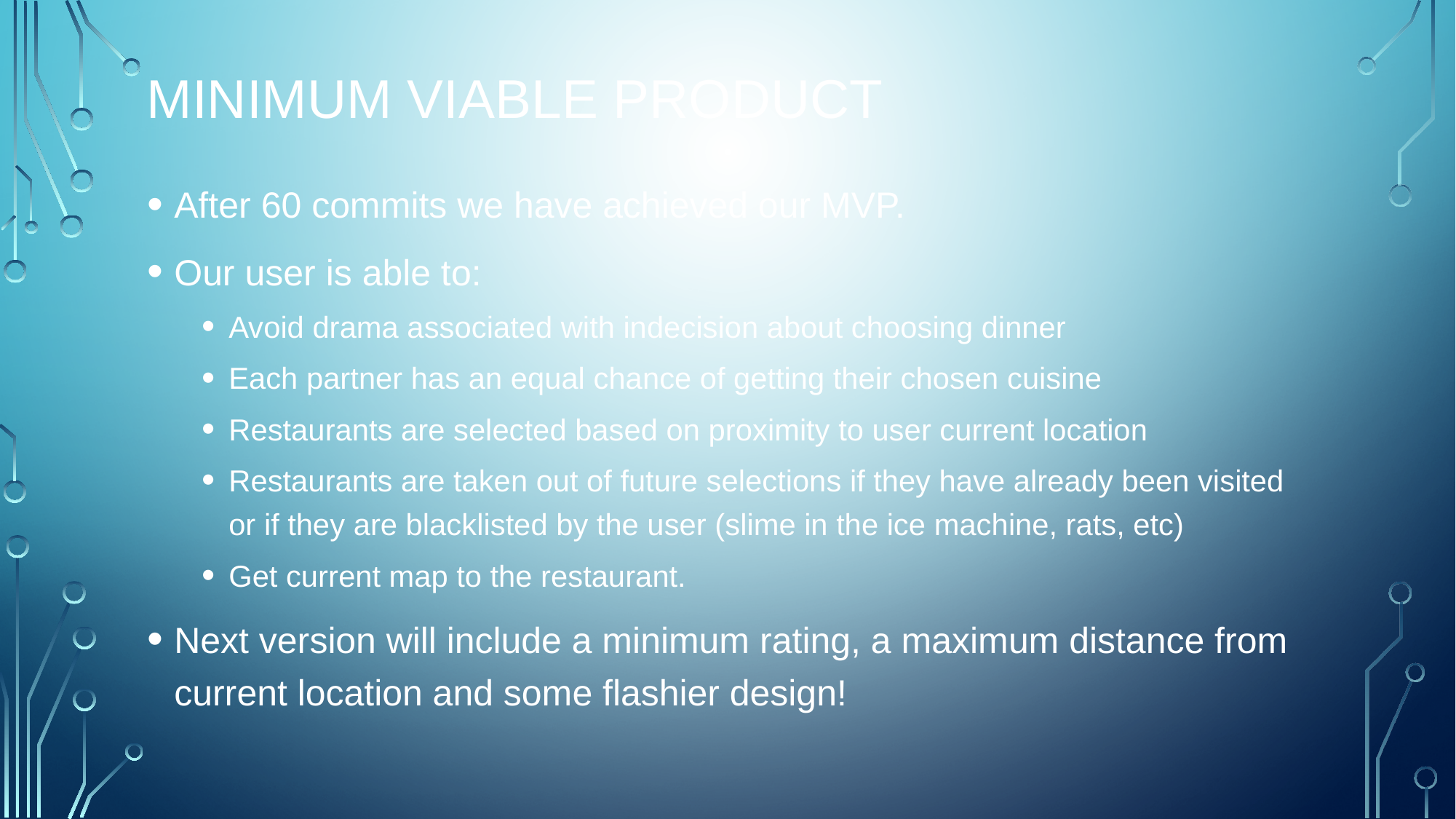

Minimum viable product
After 60 commits we have achieved our MVP.
Our user is able to:
Avoid drama associated with indecision about choosing dinner
Each partner has an equal chance of getting their chosen cuisine
Restaurants are selected based on proximity to user current location
Restaurants are taken out of future selections if they have already been visited or if they are blacklisted by the user (slime in the ice machine, rats, etc)
Get current map to the restaurant.
Next version will include a minimum rating, a maximum distance from current location and some flashier design!